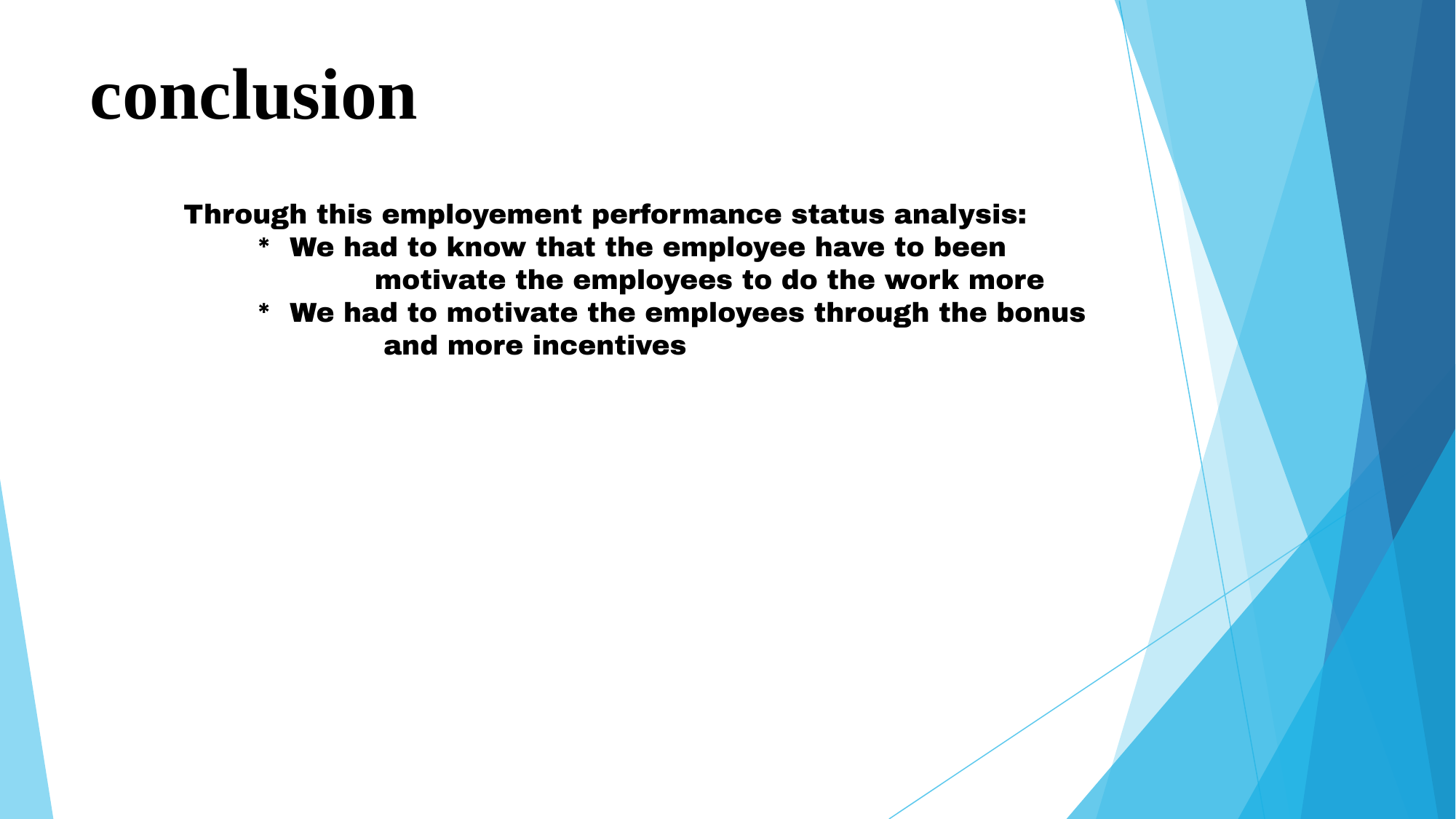

# conclusion
Through this employement performance status analysis:
        *  We had to know that the employee have to been
                     motivate the employees to do the work more
        *  We had to motivate the employees through the bonus
                      and more incentives